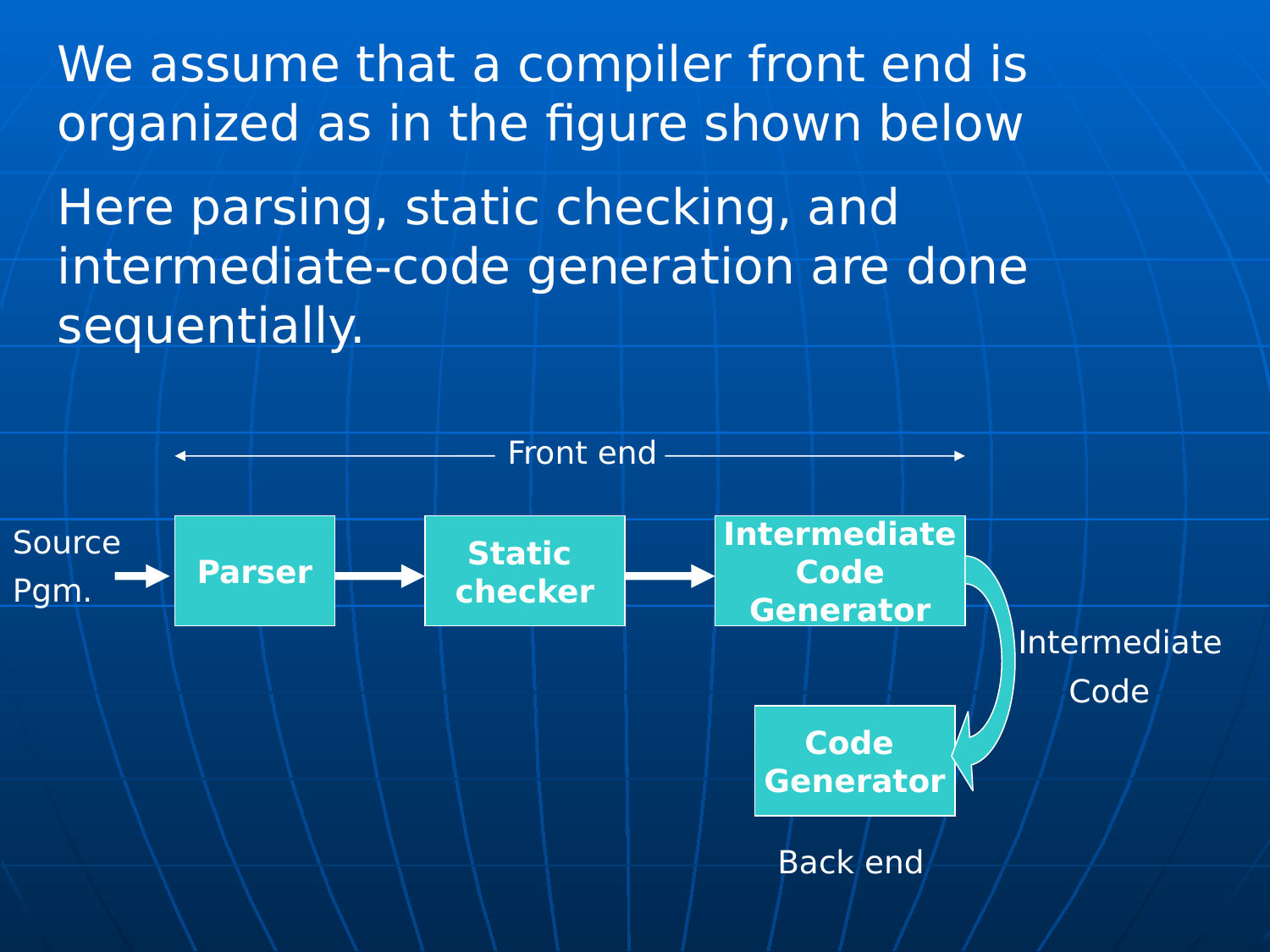

We assume that a compiler front end is organized as in the figure shown below
Here parsing, static checking, and intermediate-code generation are done sequentially.
Front end

Source
Pgm.

Parser

Static
checker
Intermediate
Code
Generator

  Intermediate
       Code
Code
Generator
Back end